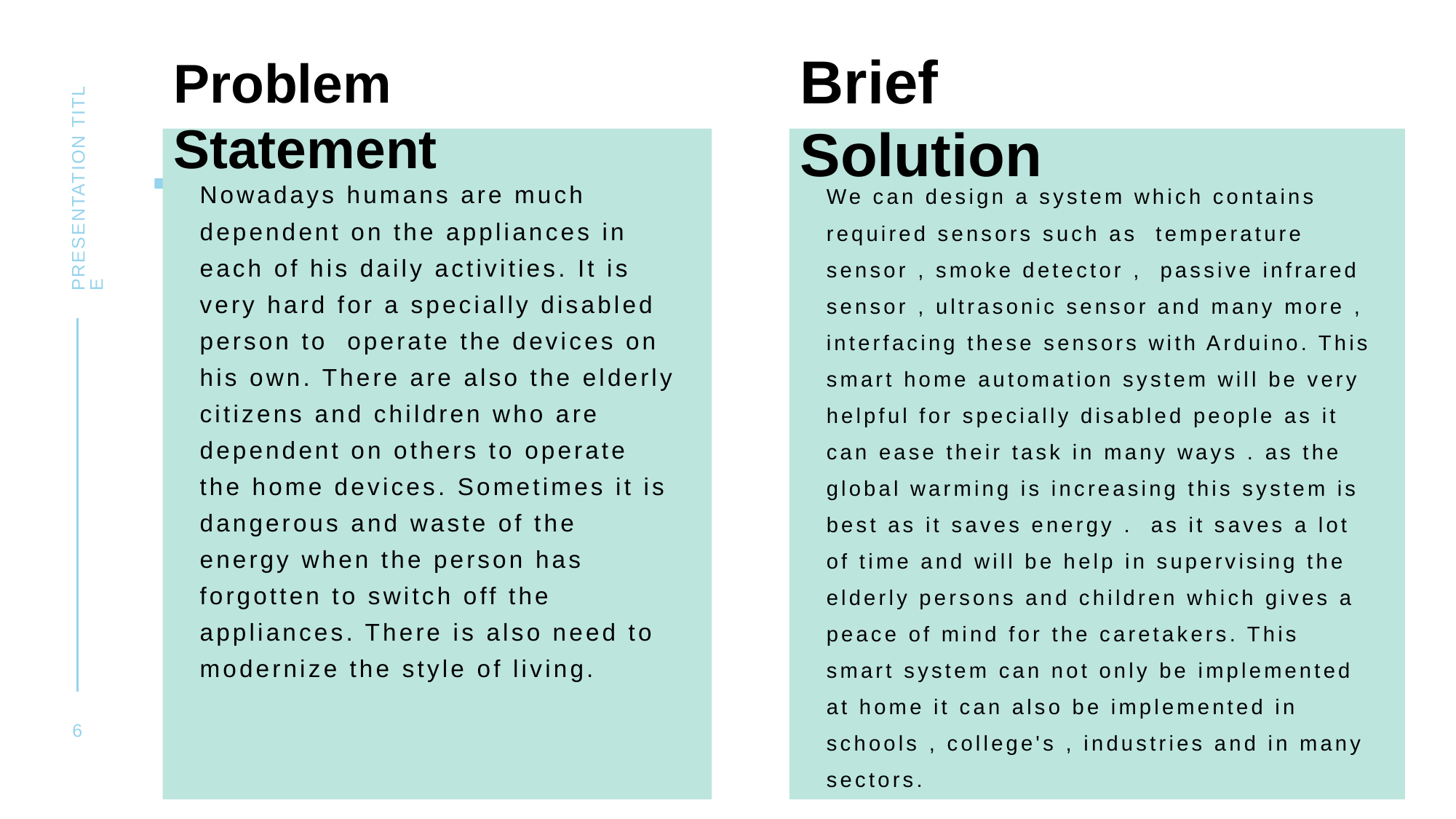

Brief Solution
Problem Statement
Nowadays humans are much dependent on the appliances in each of his daily activities. It is very hard for a specially disabled person to  operate the devices on his own. There are also the elderly citizens and children who are dependent on others to operate the home devices. Sometimes it is dangerous and waste of the energy when the person has forgotten to switch off the appliances. There is also need to modernize the style of living.
We can design a system which contains required sensors such as  temperature sensor , smoke detector ,  passive infrared sensor , ultrasonic sensor and many more , interfacing these sensors with Arduino. This smart home automation system will be very helpful for specially disabled people as it can ease their task in many ways . as the global warming is increasing this system is best as it saves energy .  as it saves a lot of time and will be help in supervising the elderly persons and children which gives a peace of mind for the caretakers. This smart system can not only be implemented at home it can also be implemented in schools , college's , industries and in many sectors.
presentation title
6